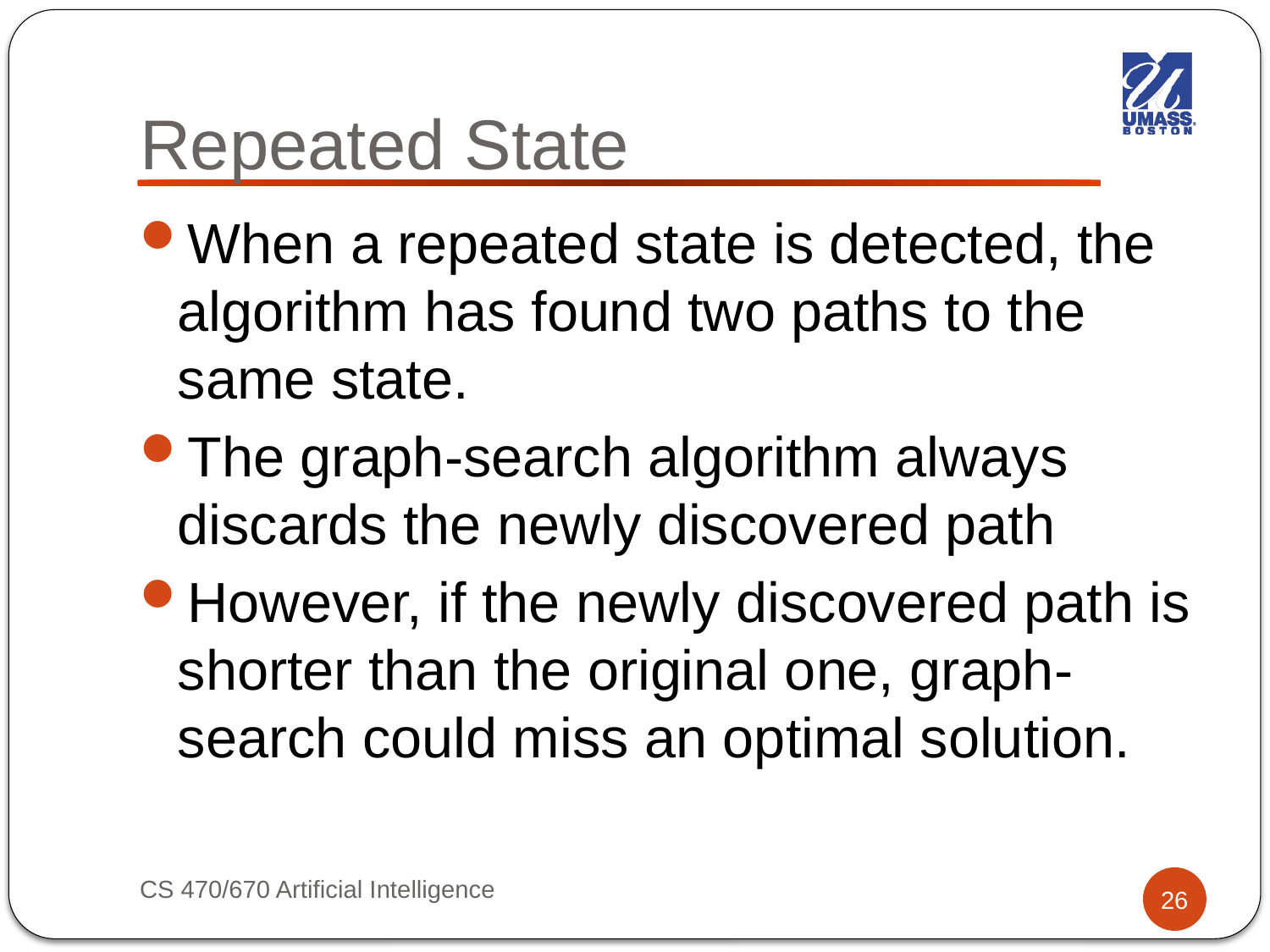

# Repeated State
When a repeated state is detected, the algorithm has found two paths to the same state.
The graph-search algorithm always discards the newly discovered path
However, if the newly discovered path is shorter than the original one, graph-search could miss an optimal solution.

CS 470/670 Artificial Intelligence

26